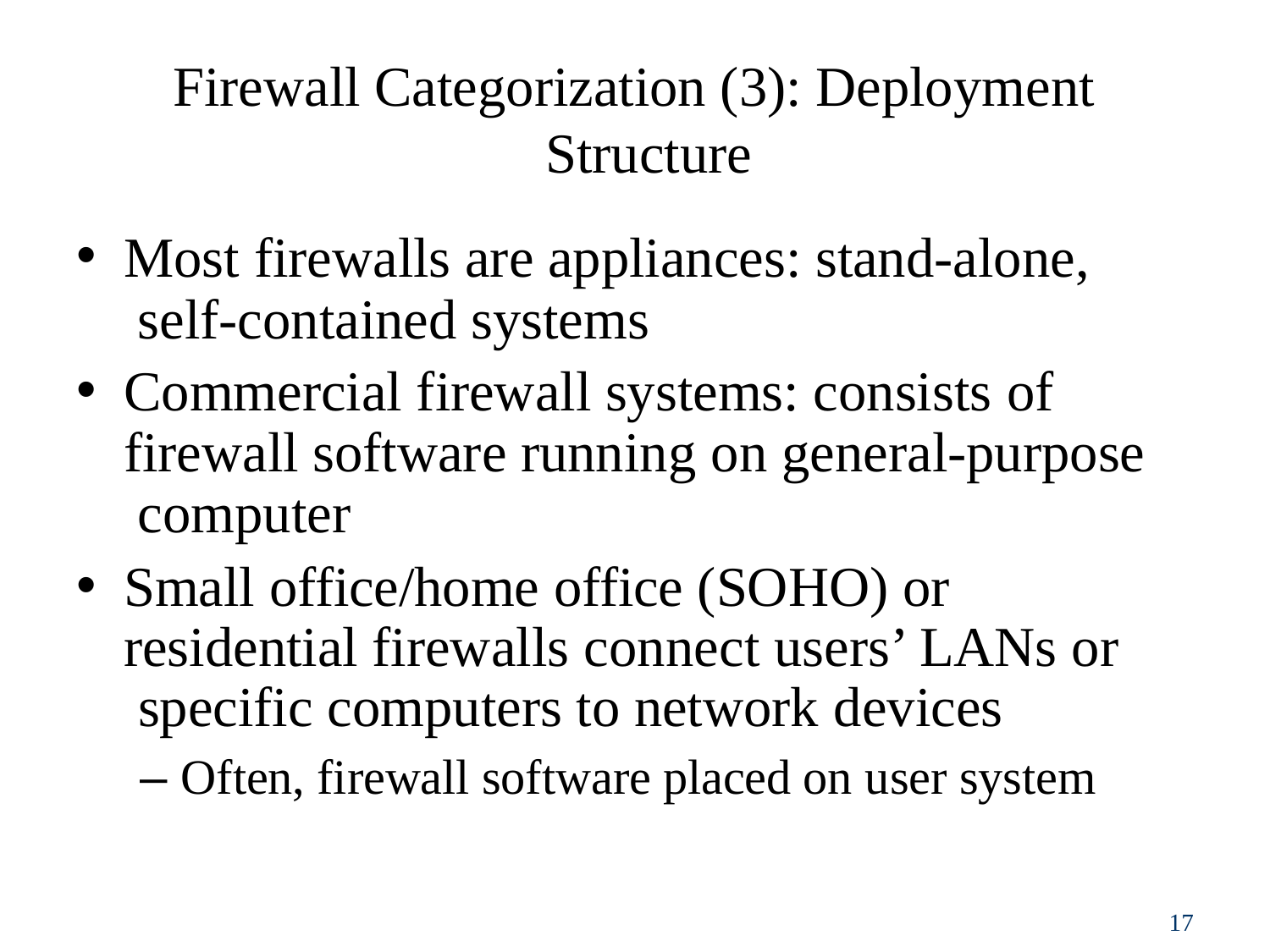

# Firewall Categorization (3): Deployment  Structure
Most firewalls are appliances: stand-alone,  self-contained systems
Commercial firewall systems: consists of  firewall software running on general-purpose  computer
Small office/home office (SOHO) or  residential firewalls connect users’ LANs or  specific computers to network devices
– Often, firewall software placed on user system
17